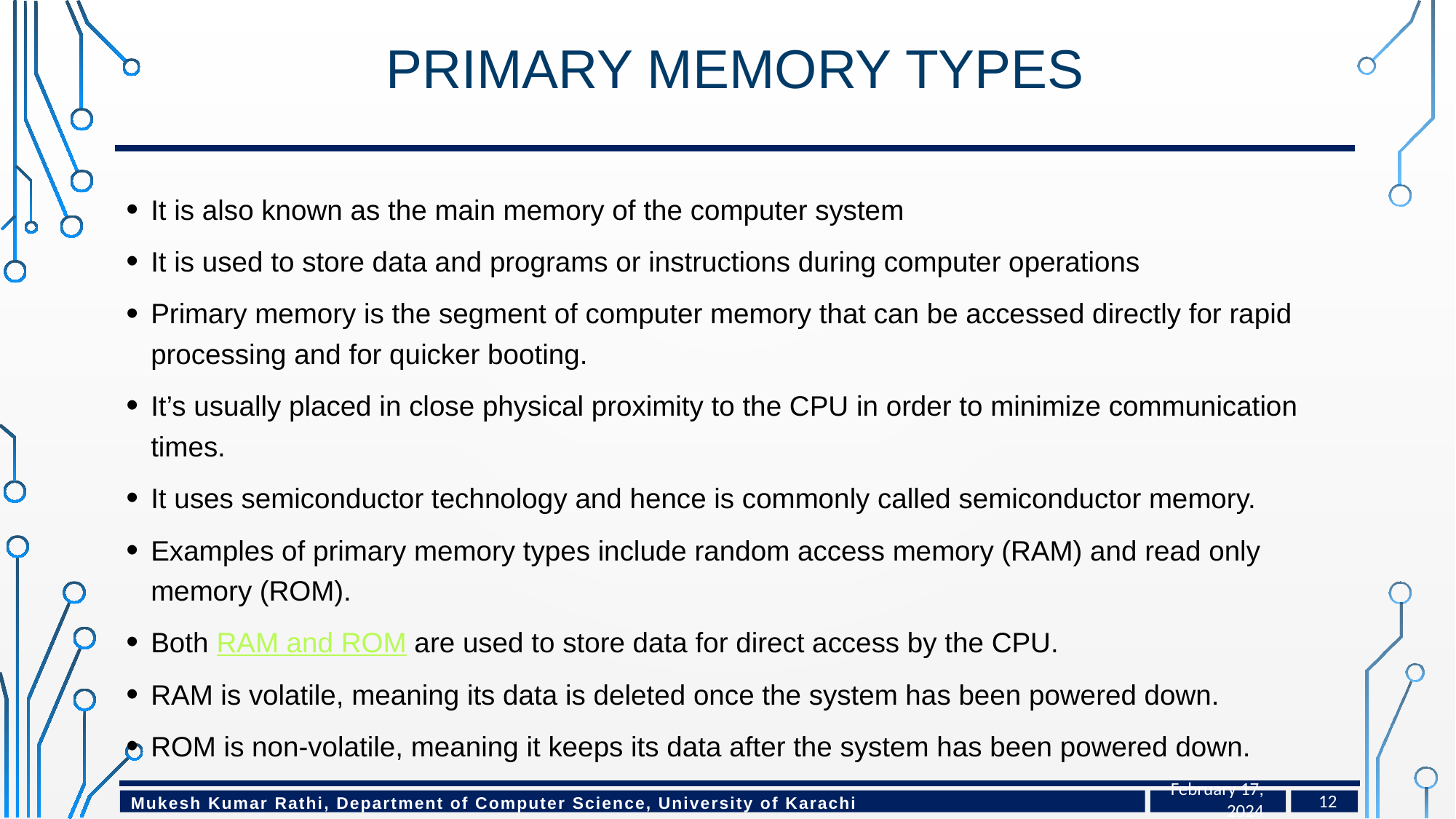

# Primary Memory Types
It is also known as the main memory of the computer system
It is used to store data and programs or instructions during computer operations
Primary memory is the segment of computer memory that can be accessed directly for rapid processing and for quicker booting.
It’s usually placed in close physical proximity to the CPU in order to minimize communication times.
It uses semiconductor technology and hence is commonly called semiconductor memory.
Examples of primary memory types include random access memory (RAM) and read only memory (ROM).
Both RAM and ROM are used to store data for direct access by the CPU.
RAM is volatile, meaning its data is deleted once the system has been powered down.
ROM is non-volatile, meaning it keeps its data after the system has been powered down.
February 17, 2024
12